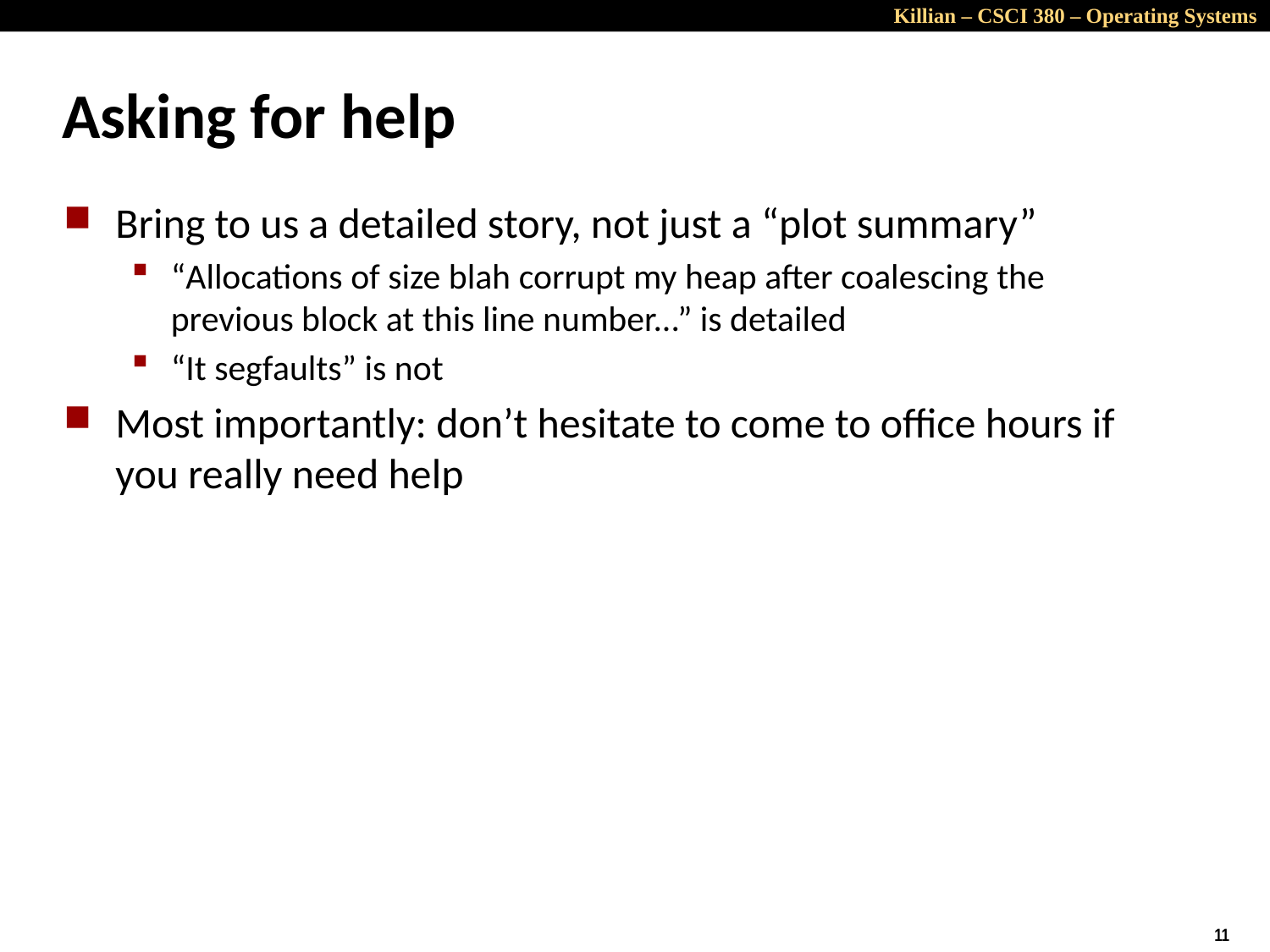

# Asking for help
Bring to us a detailed story, not just a “plot summary”
“Allocations of size blah corrupt my heap after coalescing the previous block at this line number...” is detailed
“It segfaults” is not
Most importantly: don’t hesitate to come to office hours if you really need help